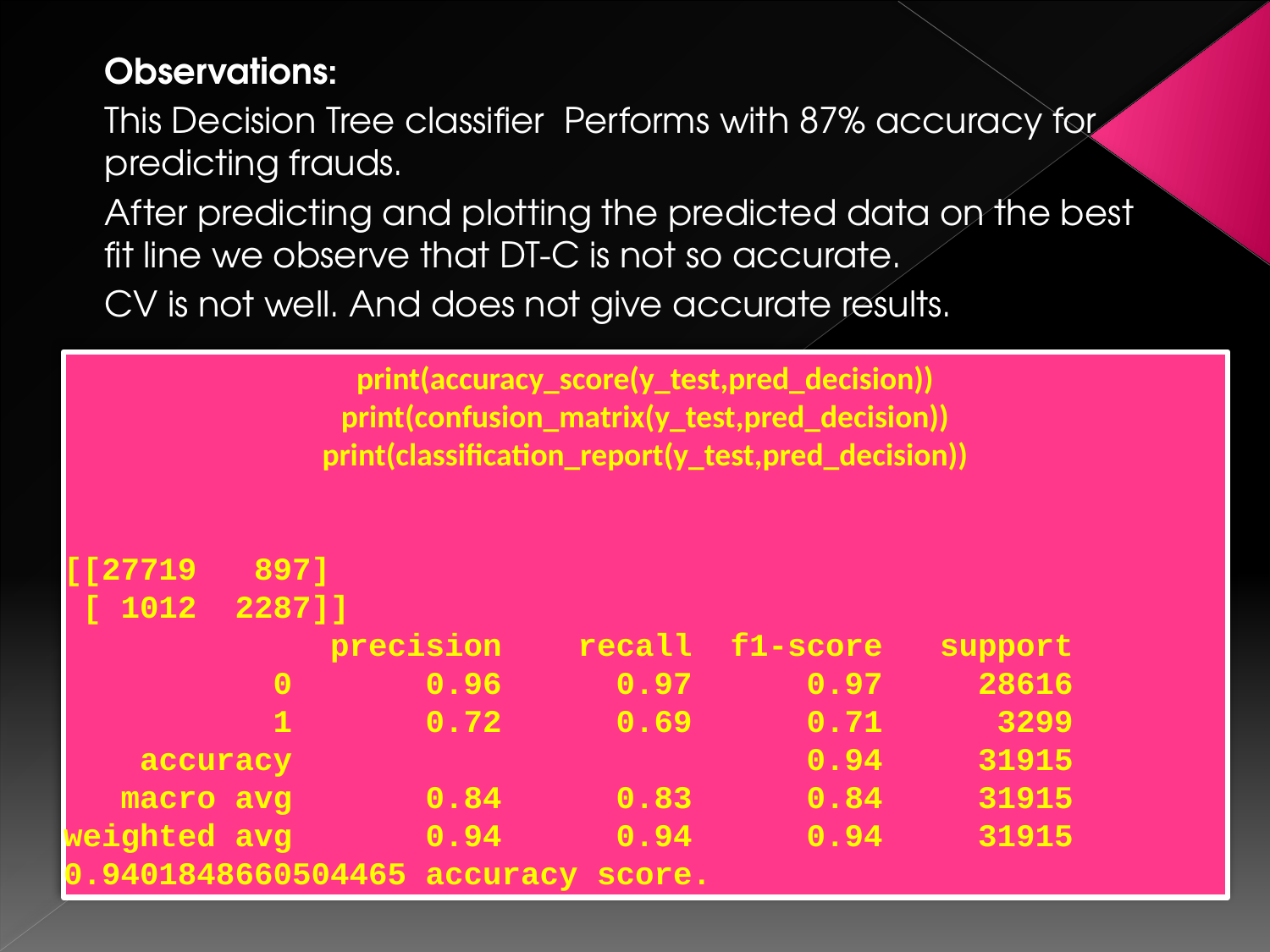

Observations:
This Decision Tree classifier  Performs with 87% accuracy for predicting frauds.
After predicting and plotting the predicted data on the best fit line we observe that DT-C is not so accurate.
CV is not well. And does not give accurate results.

print(accuracy_score(y_test,pred_decision))
print(confusion_matrix(y_test,pred_decision))
print(classification_report(y_test,pred_decision))
[[27719   897]
 [ 1012  2287]]
              precision    recall  f1-score   support
           0       0.96      0.97      0.97     28616
           1       0.72      0.69      0.71      3299
    accuracy                           0.94     31915
   macro avg       0.84      0.83      0.84     31915
weighted avg       0.94      0.94      0.94     31915
0.9401848660504465 accuracy score.